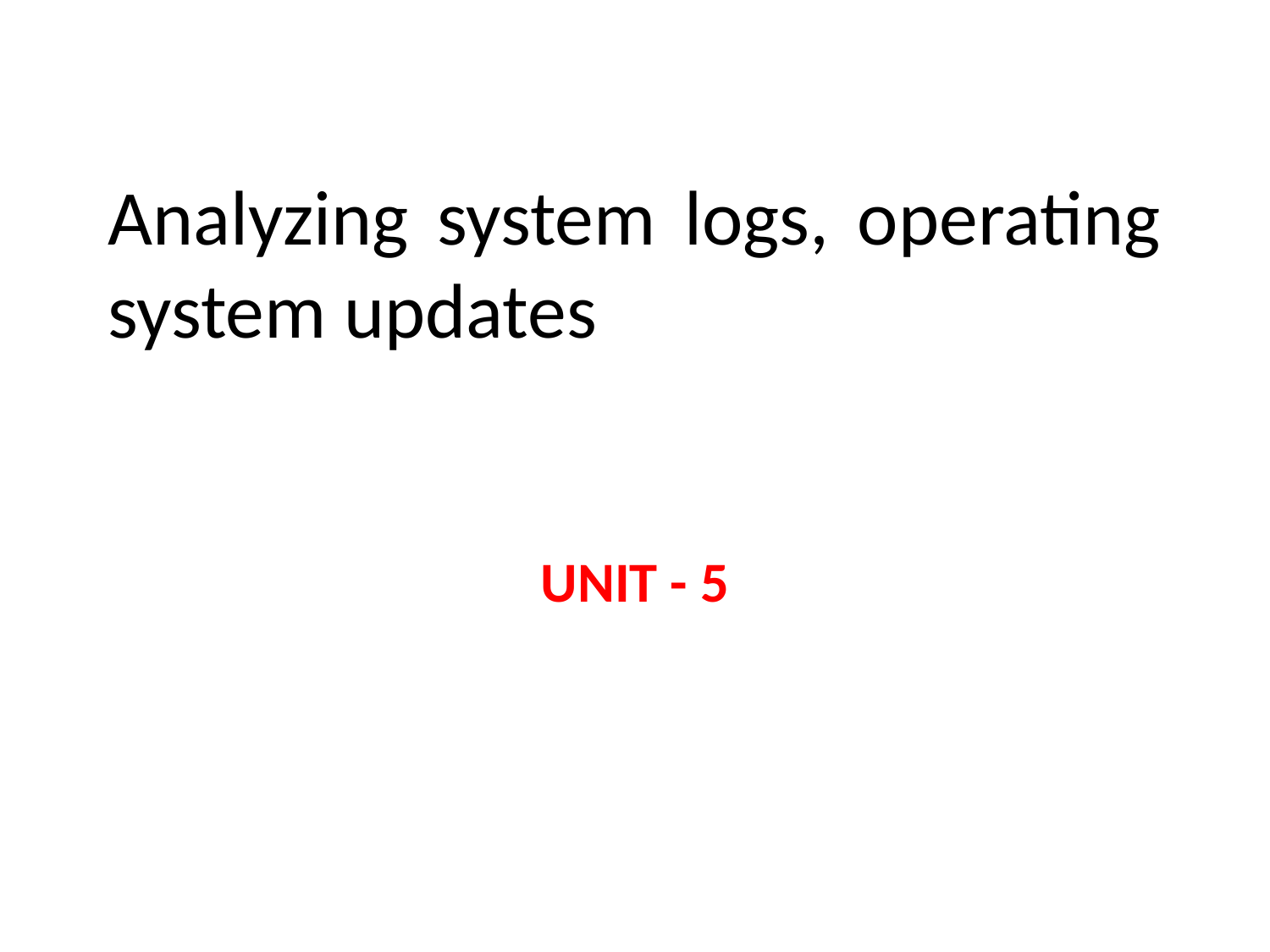

# Analyzing system logs, operating system updates
UNIT - 5